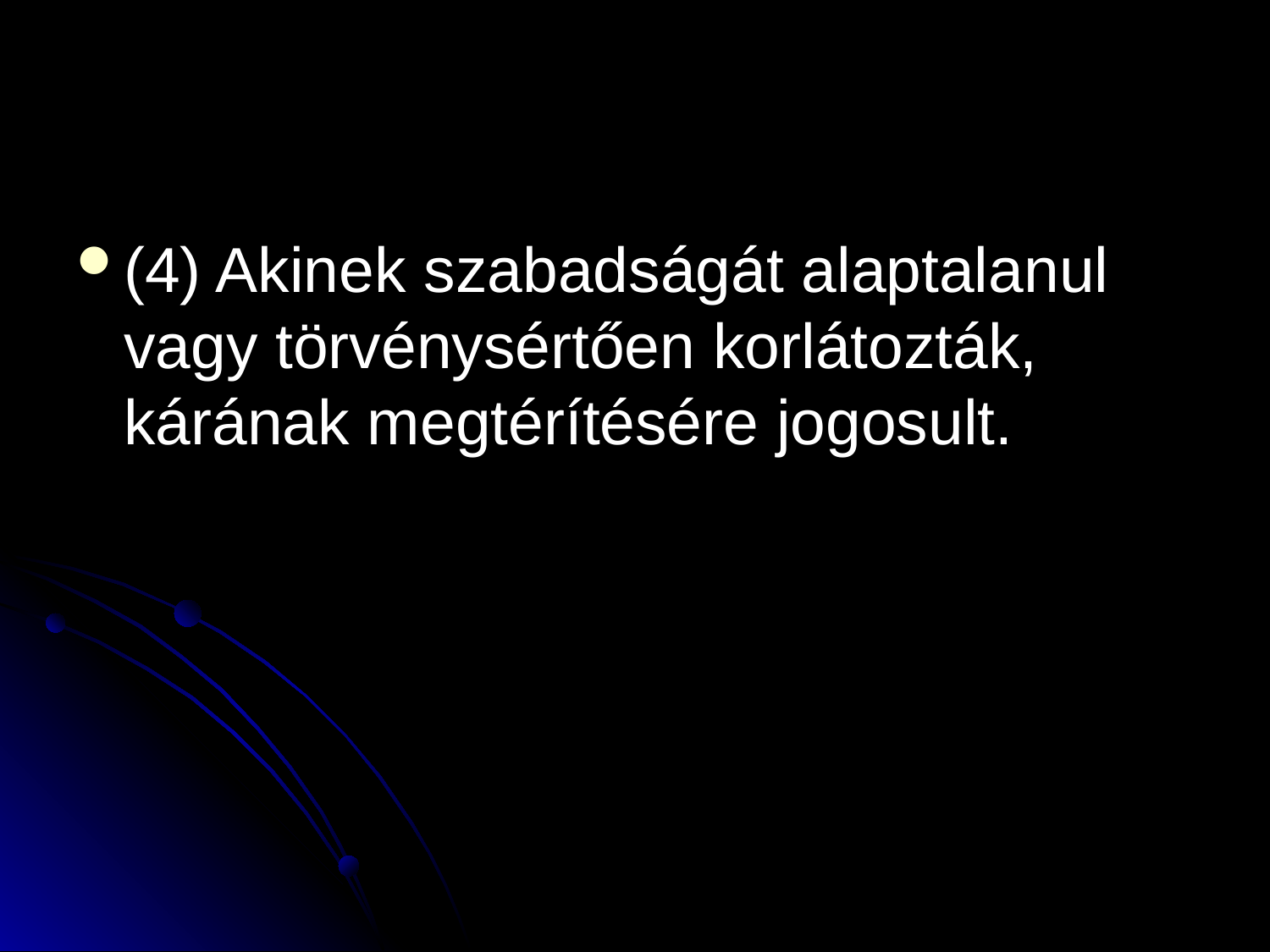

#
(4) Akinek szabadságát alaptalanul vagy törvénysértően korlátozták, kárának megtérítésére jogosult.